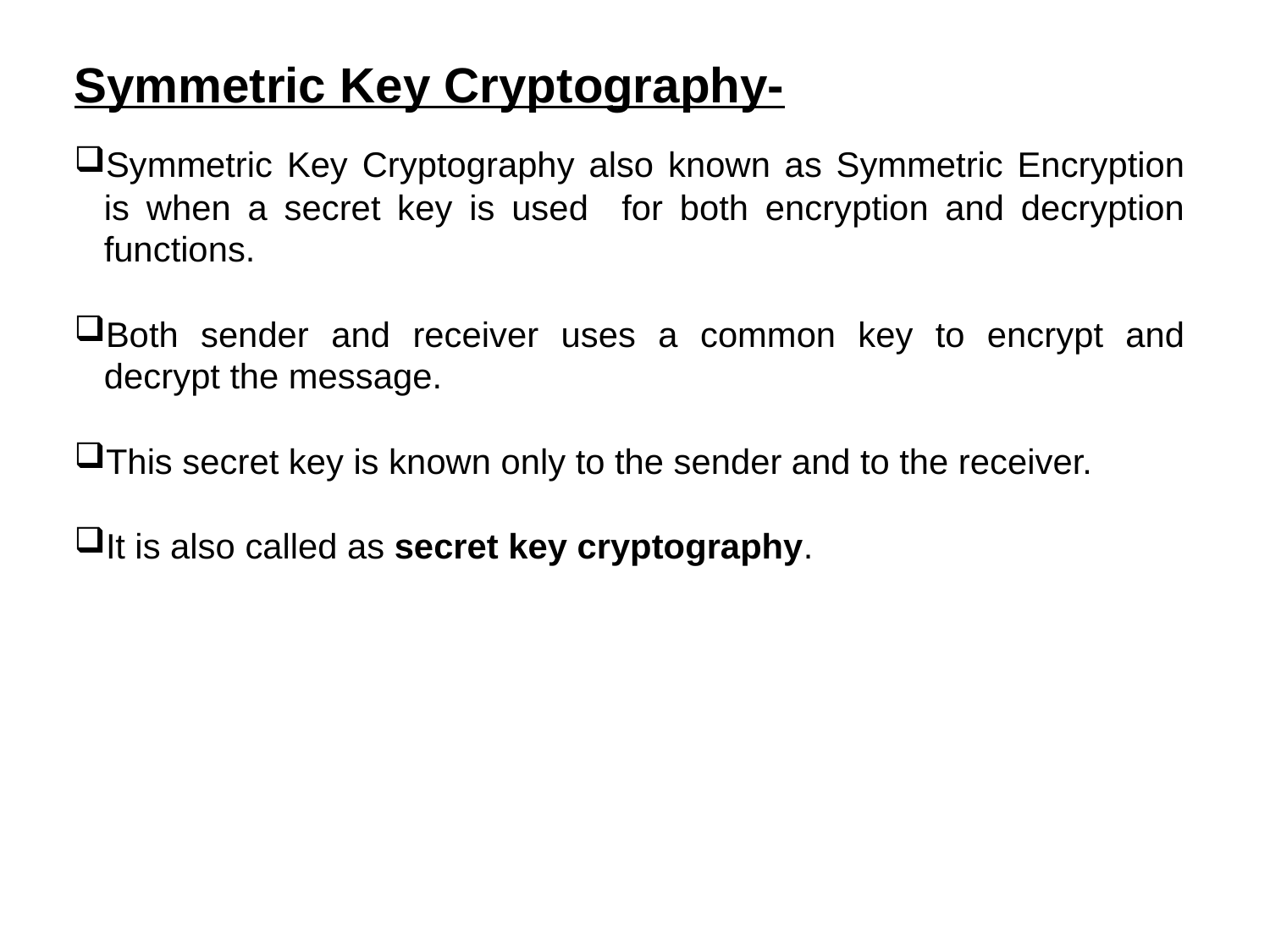

Symmetric Key Cryptography-

Symmetric Key Cryptography also known as Symmetric Encryption is when a secret key is used  for both encryption and decryption functions.

Both sender and receiver uses a common key to encrypt and decrypt the message.

This secret key is known only to the sender and to the receiver.

It is also called as secret key cryptography.